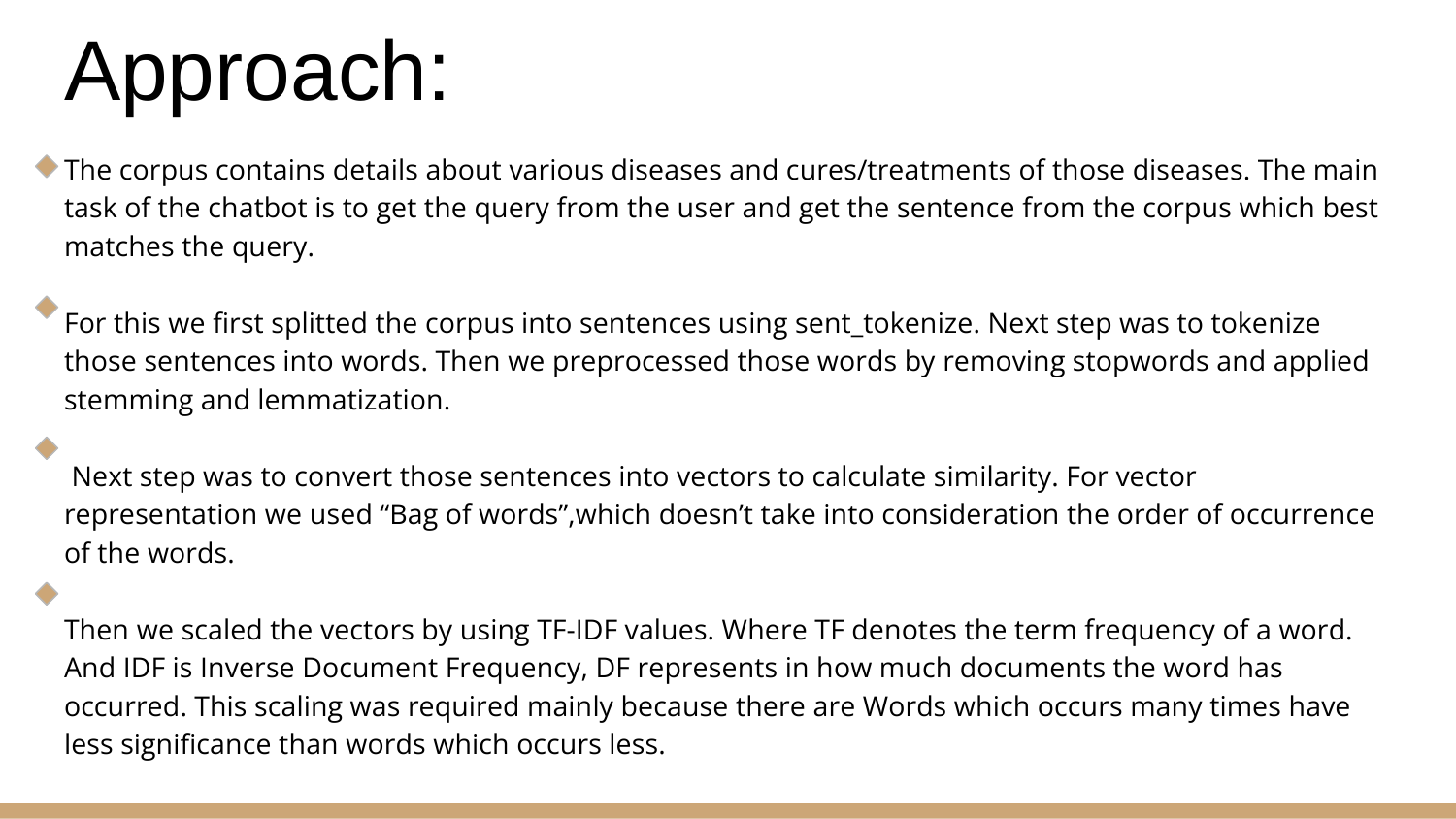

# Approach:
The corpus contains details about various diseases and cures/treatments of those diseases. The main task of the chatbot is to get the query from the user and get the sentence from the corpus which best matches the query.

For this we first splitted the corpus into sentences using sent_tokenize. Next step was to tokenize those sentences into words. Then we preprocessed those words by removing stopwords and applied stemming and lemmatization.

 Next step was to convert those sentences into vectors to calculate similarity. For vector representation we used “Bag of words”,which doesn’t take into consideration the order of occurrence of the words.

Then we scaled the vectors by using TF-IDF values. Where TF denotes the term frequency of a word. And IDF is Inverse Document Frequency, DF represents in how much documents the word has occurred. This scaling was required mainly because there are Words which occurs many times have less significance than words which occurs less.